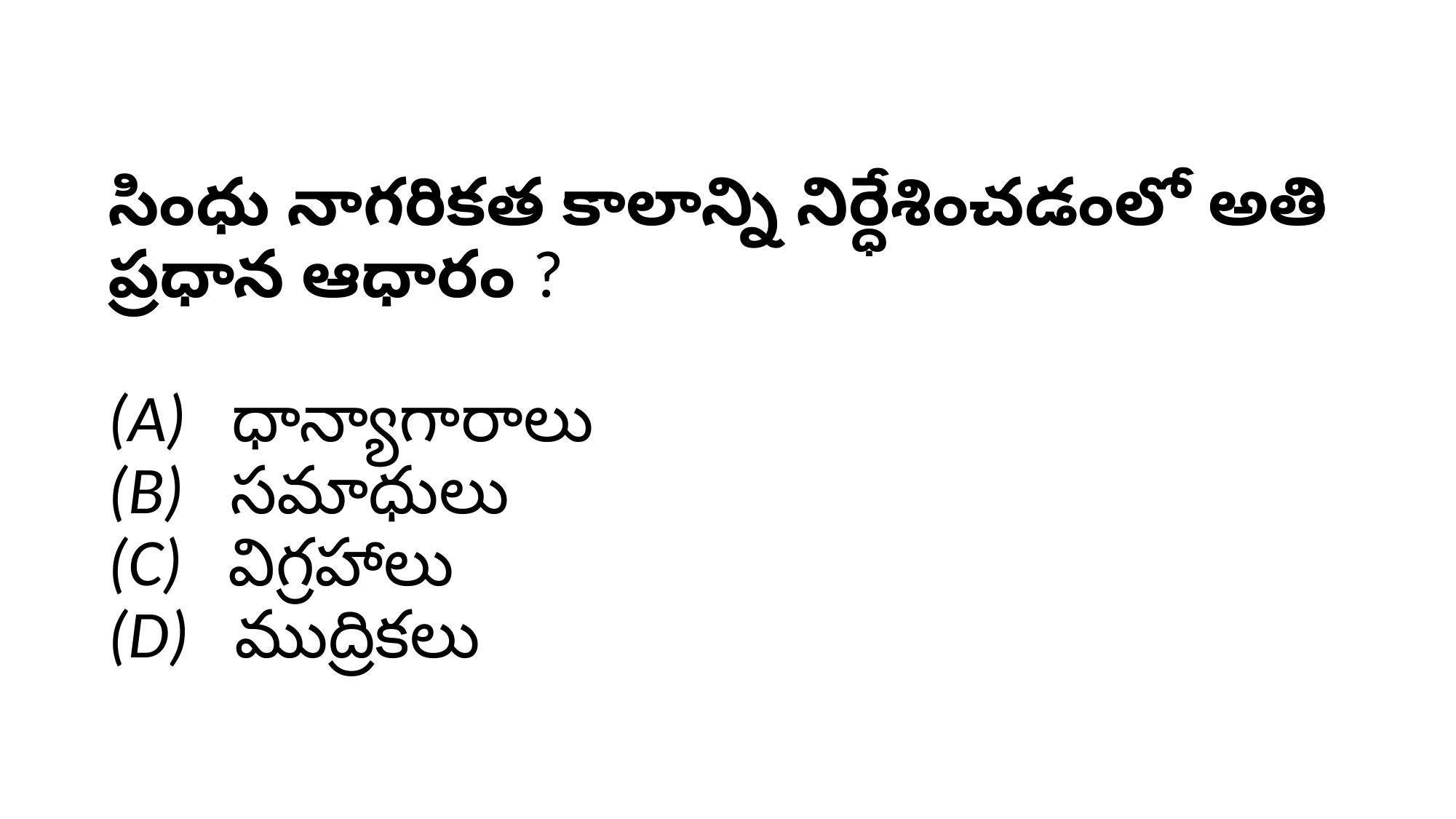

# సింధు నాగరికత కాలాన్ని నిర్ధేశించడంలో అతి ప్రధాన ఆధారం ? (A)   ధాన్యాగారాలు (B)   సమాధులు (C)   విగ్రహాలు (D)   ముద్రికలు